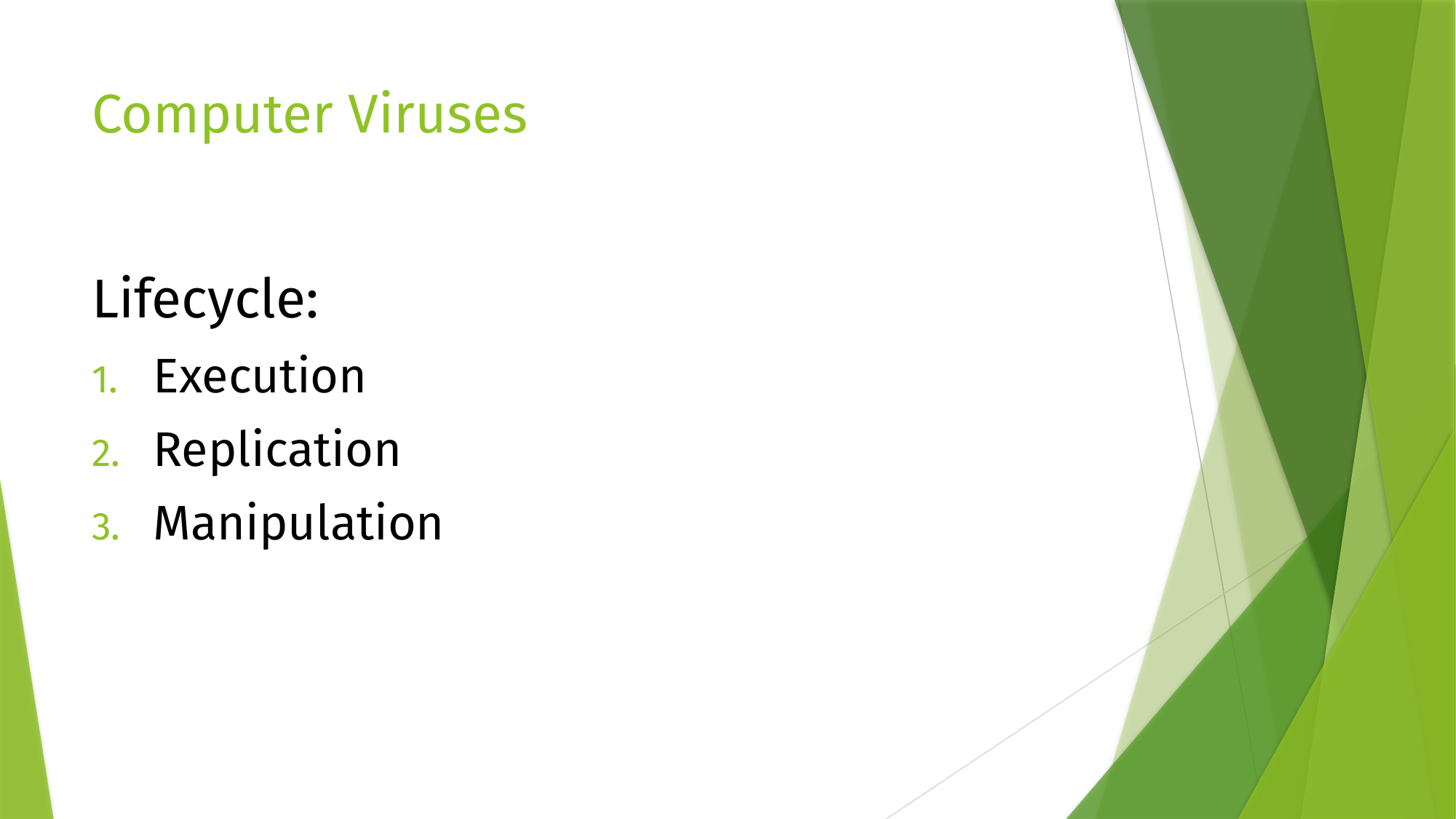

# Computer Viruses
Lifecycle:
Execution
Replication
Manipulation